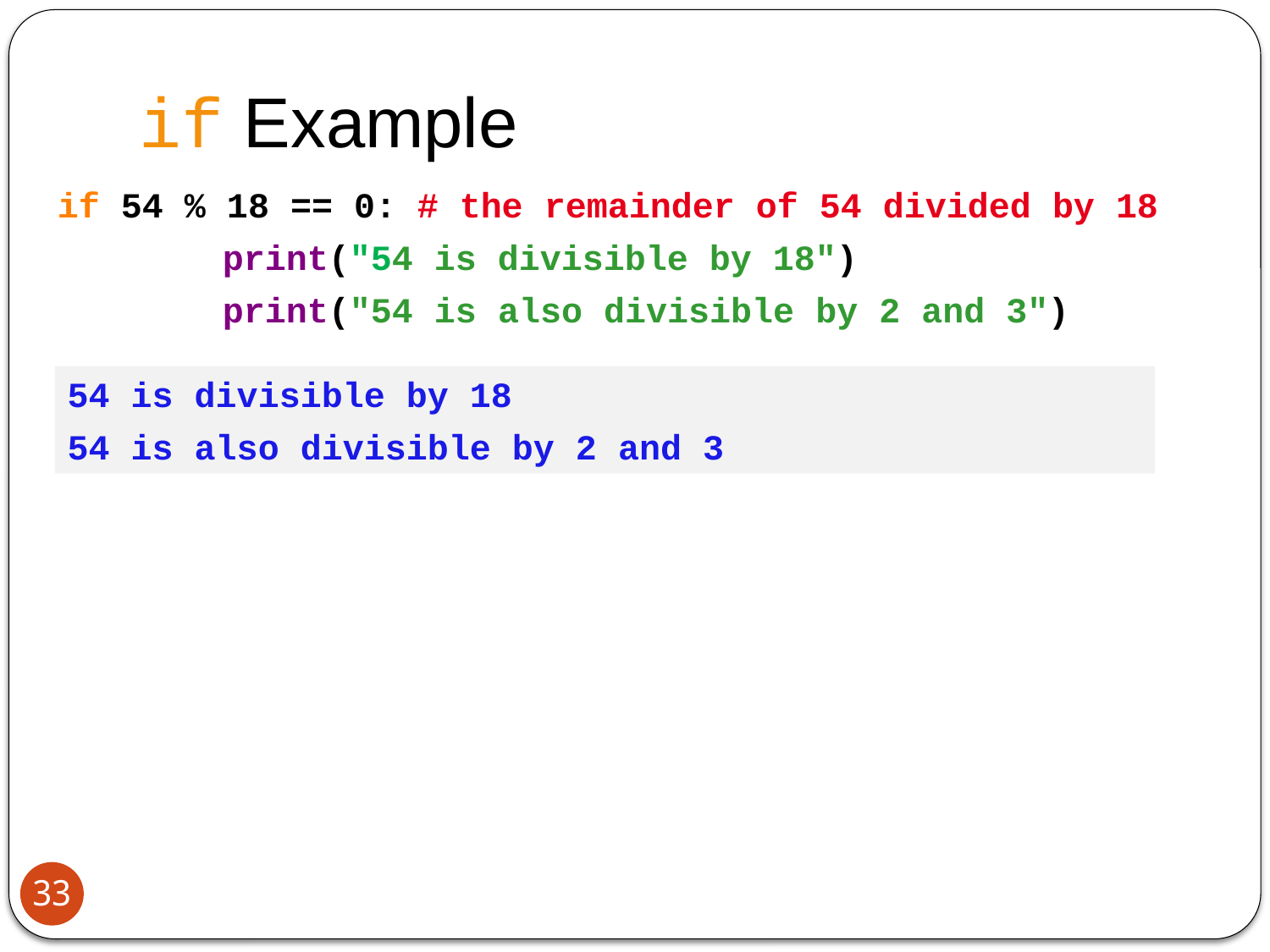

# if Example
if 54 % 18 == 0: # the remainder of 54 divided by 18
		print("54 is divisible by 18")
		print("54 is also divisible by 2 and 3")

54 is divisible by 18
54 is also divisible by 2 and 3
33